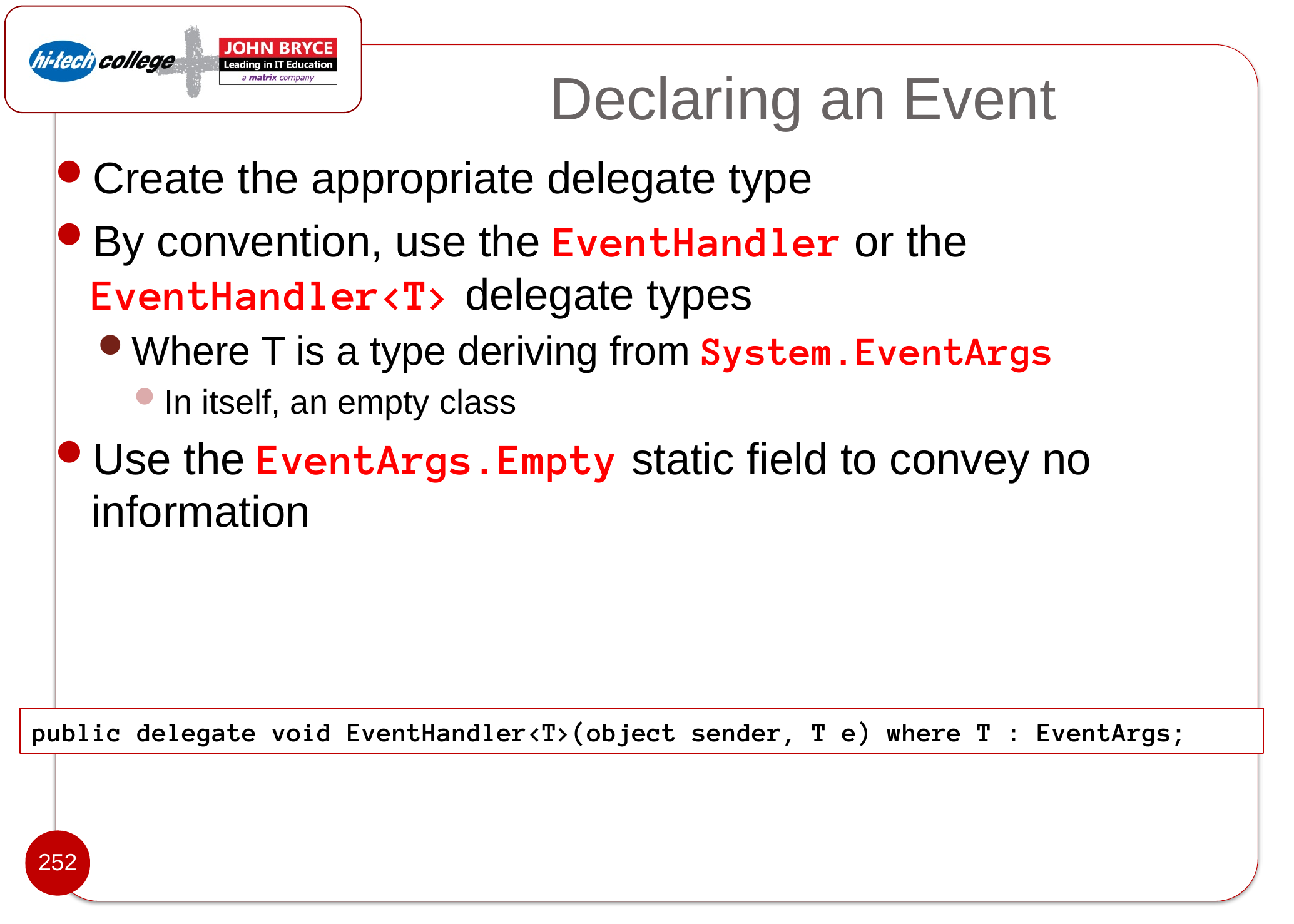

# Declaring an Event
Create the appropriate delegate type
By convention, use the EventHandler or the EventHandler<T> delegate types
Where T is a type deriving from System.EventArgs
In itself, an empty class
Use the EventArgs.Empty static field to convey no information

public delegate void EventHandler<T>(object sender, T e) where T : EventArgs;
252